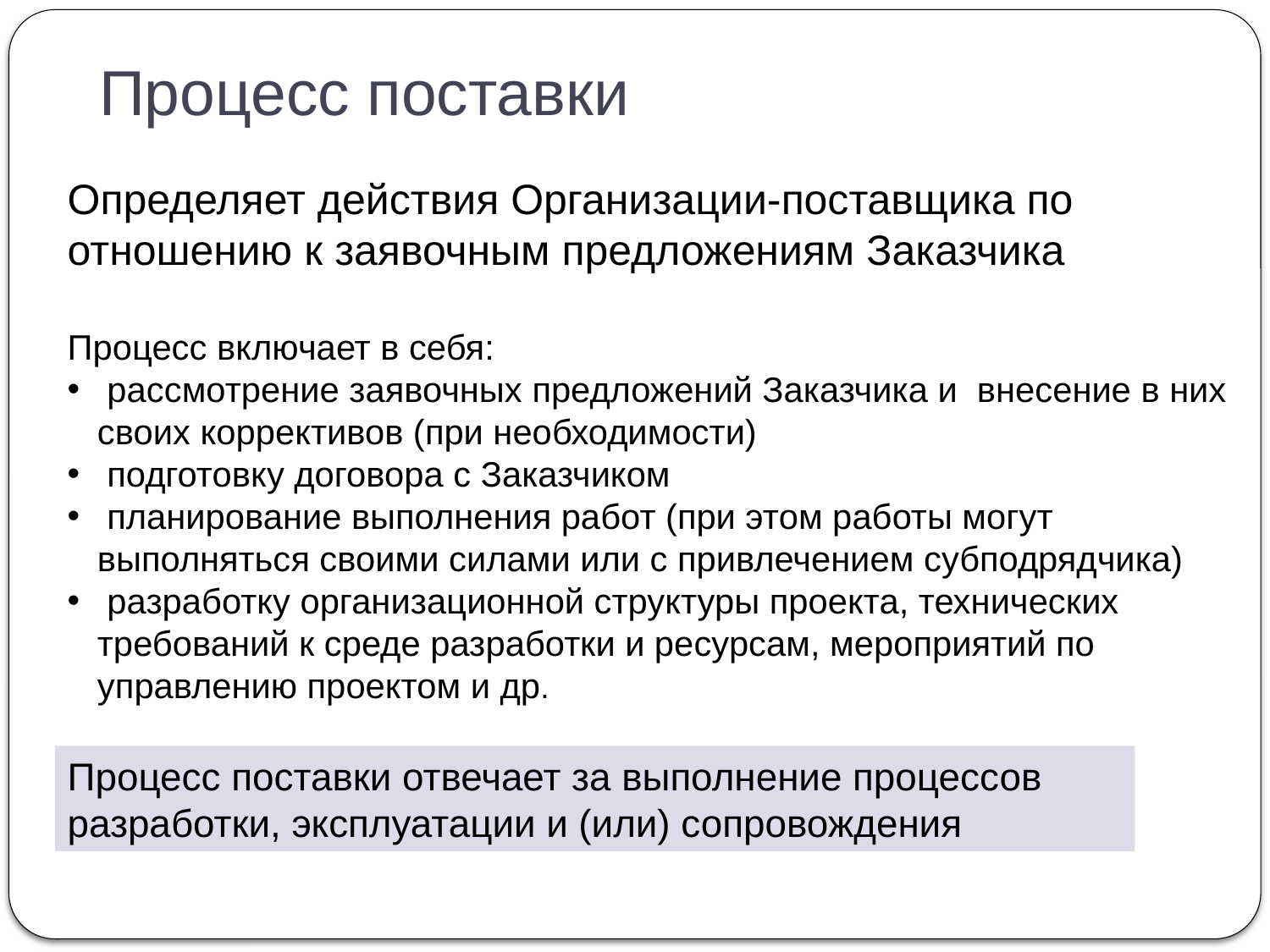

Процесс поставки
Определяет действия Организации-поставщика по отношению к заявочным предложениям Заказчика

Процесс включает в себя:
 рассмотрение заявочных предложений Заказчика и  внесение в них своих коррективов (при необходимости)
 подготовку договора с Заказчиком
 планирование выполнения работ (при этом работы могут выполняться своими силами или с привлечением субподрядчика)
 разработку организационной структуры проекта, технических требований к среде разработки и ресурсам, мероприятий по управлению проектом и др.
Процесс поставки отвечает за выполнение процессов разработки, эксплуатации и (или) сопровождения